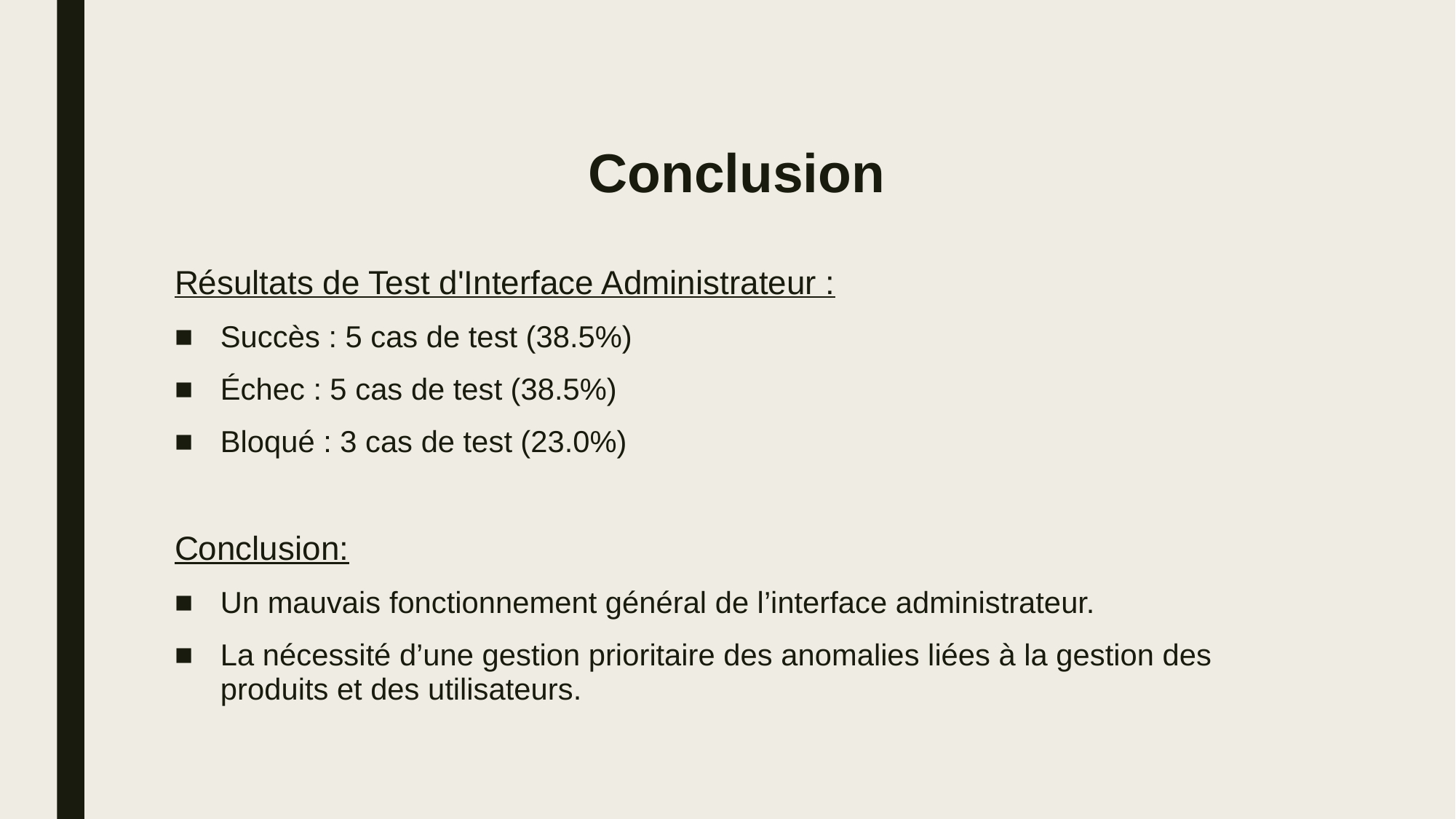

# Conclusion
Résultats de Test d'Interface Administrateur :
Succès : 5 cas de test (38.5%)
Échec : 5 cas de test (38.5%)
Bloqué : 3 cas de test (23.0%)

Conclusion:
Un mauvais fonctionnement général de l’interface administrateur.
La nécessité d’une gestion prioritaire des anomalies liées à la gestion des produits et des utilisateurs.